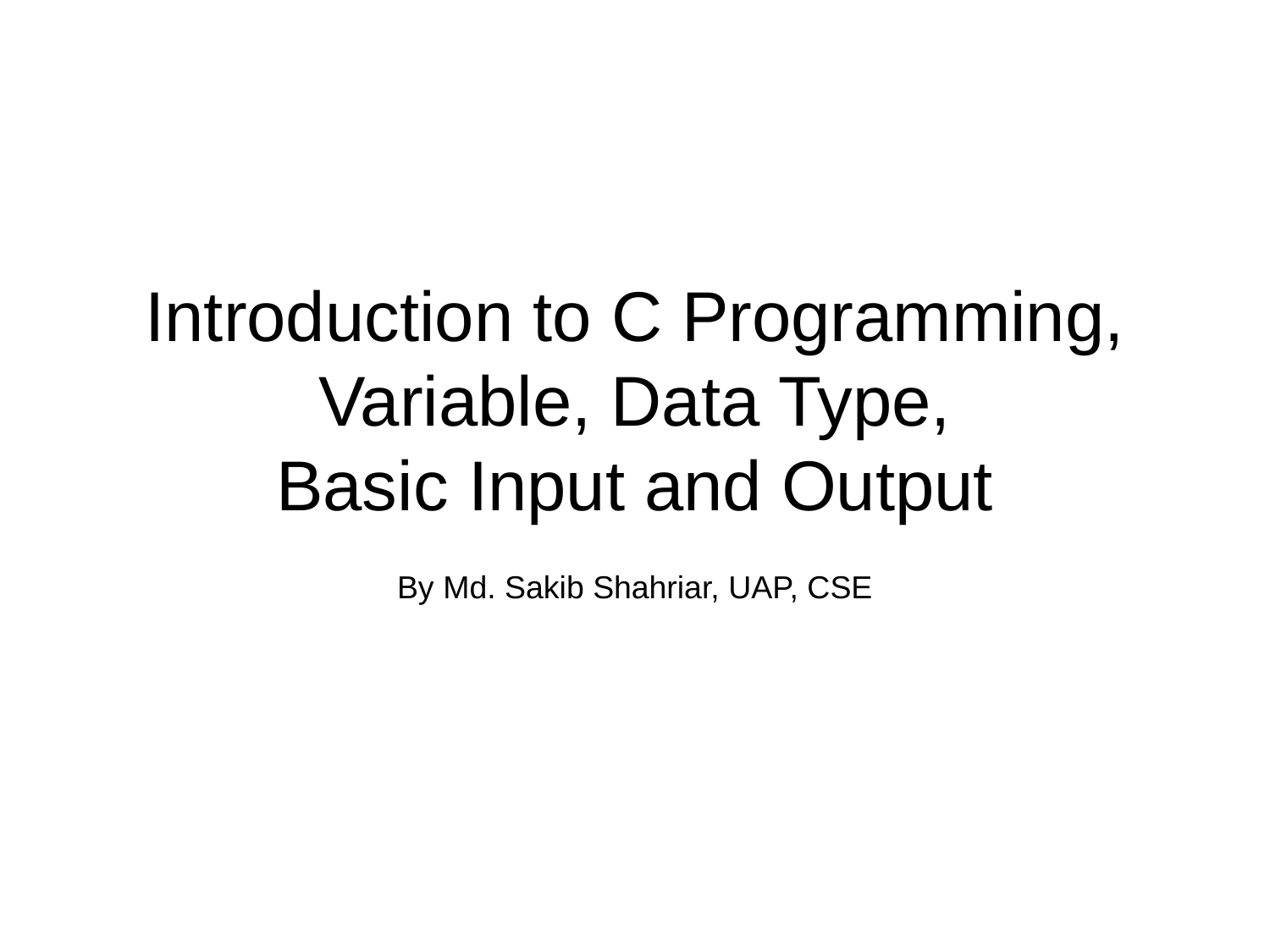

# Introduction to C Programming, Variable, Data Type, Basic Input and Output
By Md. Sakib Shahriar, UAP, CSE